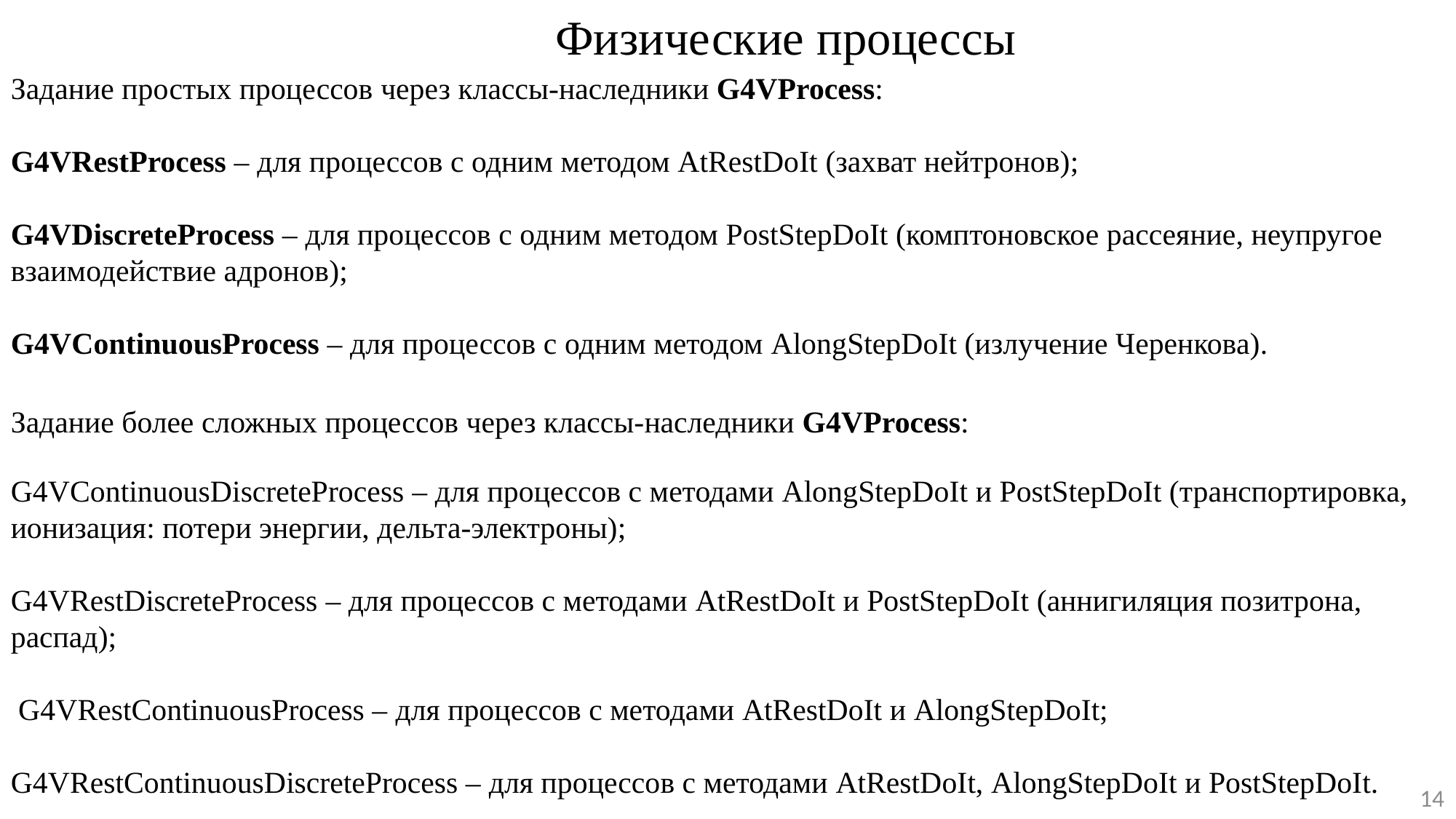

Физические процессы
Задание простых процессов через классы-наследники G4VProcess:

G4VRestProcess – для процессов с одним методом AtRestDoIt (захват нейтронов);

G4VDiscreteProcess – для процессов с одним методом PostStepDoIt (комптоновское рассеяние, неупругое взаимодействие адронов);

G4VContinuousProcess – для процессов с одним методом AlongStepDoIt (излучение Черенкова).
Задание более сложных процессов через классы-наследники G4VProcess:

G4VContinuousDiscreteProcess – для процессов с методами AlongStepDoIt и PostStepDoIt (транспортировка, ионизация: потери энергии, дельта-электроны);

G4VRestDiscreteProcess – для процессов с методами AtRestDoIt и PostStepDoIt (аннигиляция позитрона, распад);

 G4VRestContinuousProcess – для процессов с методами AtRestDoIt и AlongStepDoIt;

G4VRestContinuousDiscreteProcess – для процессов с методами AtRestDoIt, AlongStepDoIt и PostStepDoIt.
14